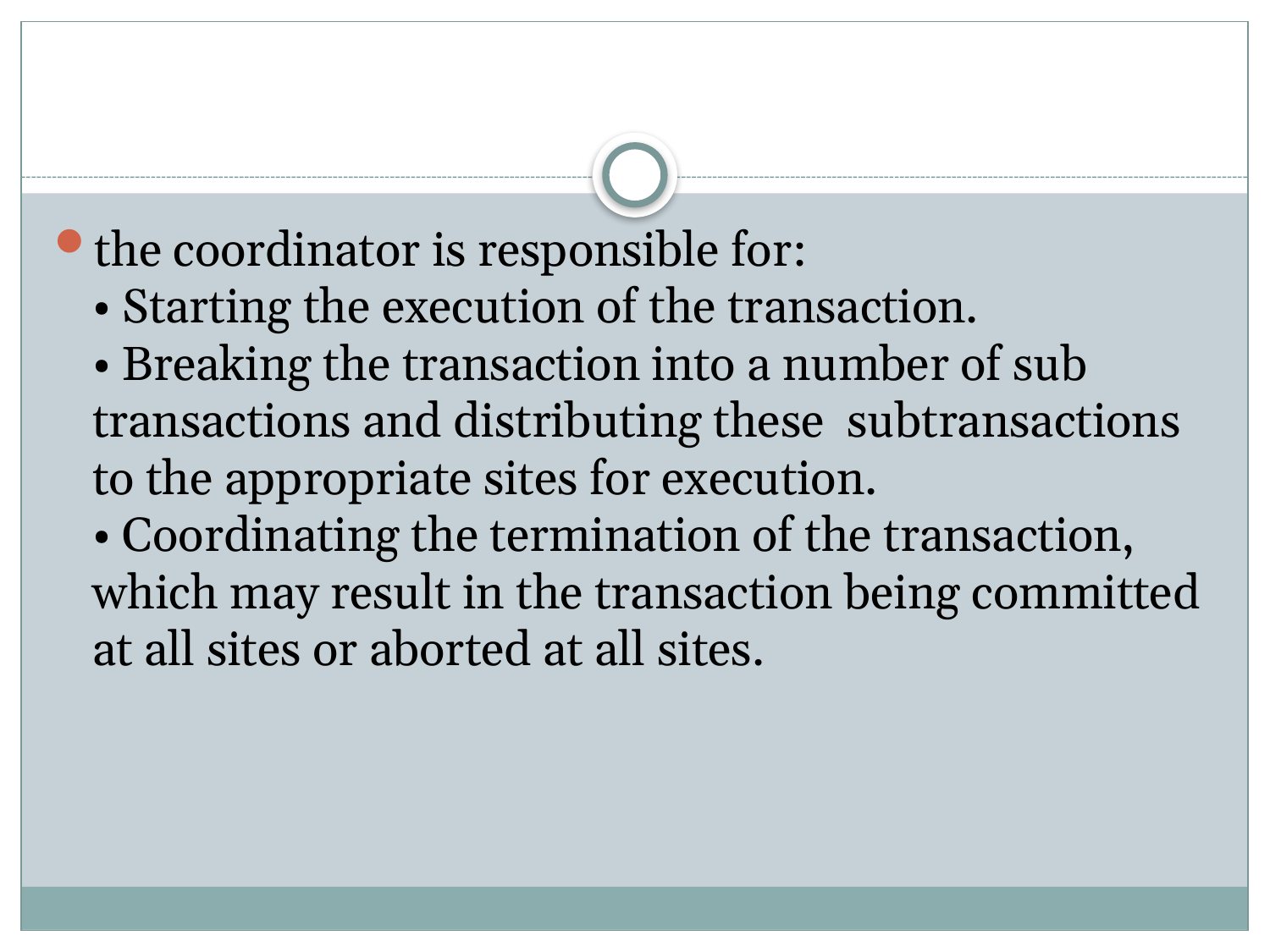

#
the coordinator is responsible for:
• Starting the execution of the transaction.
• Breaking the transaction into a number of sub transactions and distributing these  subtransactions to the appropriate sites for execution.
• Coordinating the termination of the transaction, which may result in the transaction being committed at all sites or aborted at all sites.